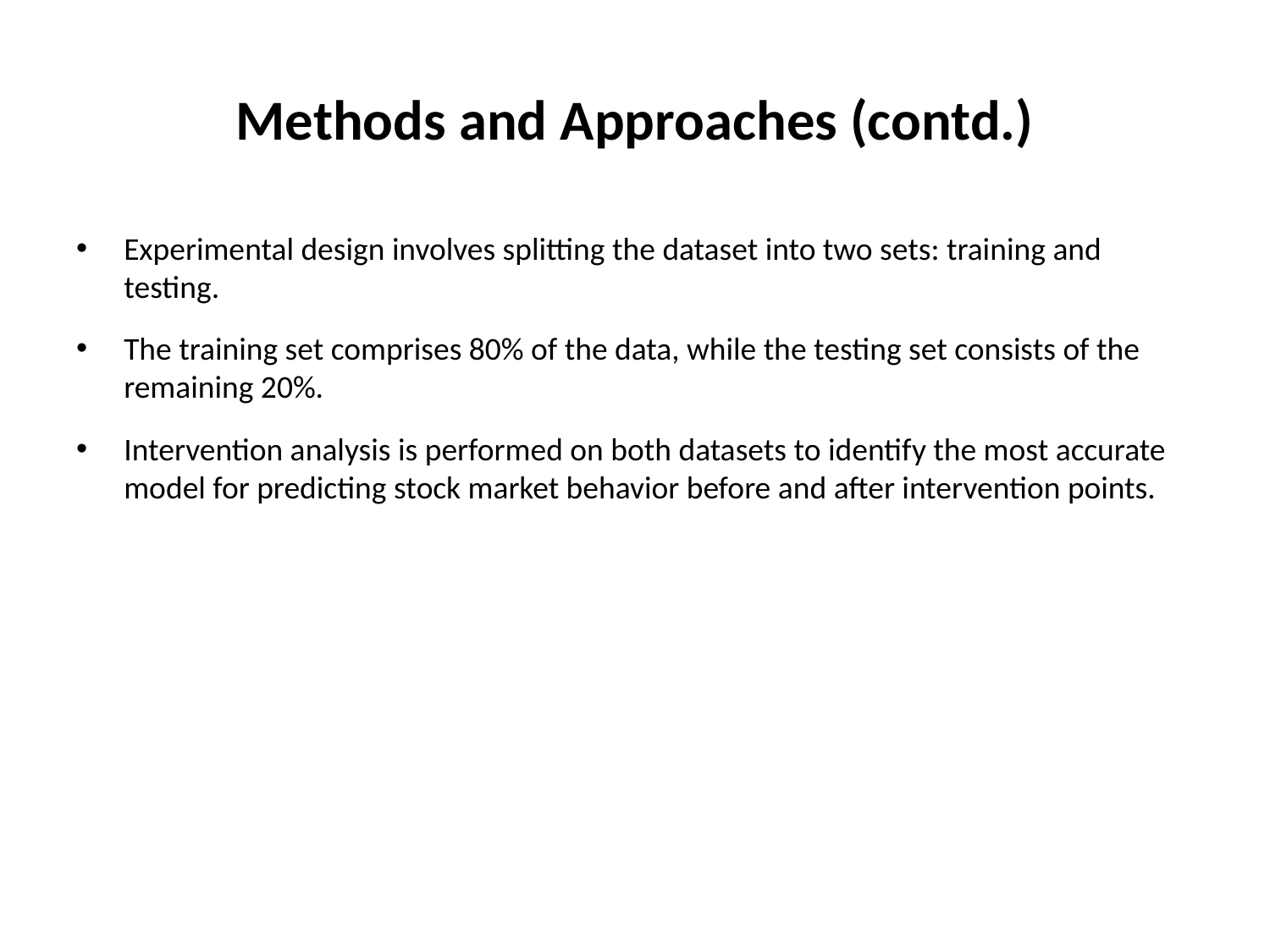

# Methods and Approaches (contd.)
Experimental design involves splitting the dataset into two sets: training and testing.
The training set comprises 80% of the data, while the testing set consists of the remaining 20%.
Intervention analysis is performed on both datasets to identify the most accurate model for predicting stock market behavior before and after intervention points.